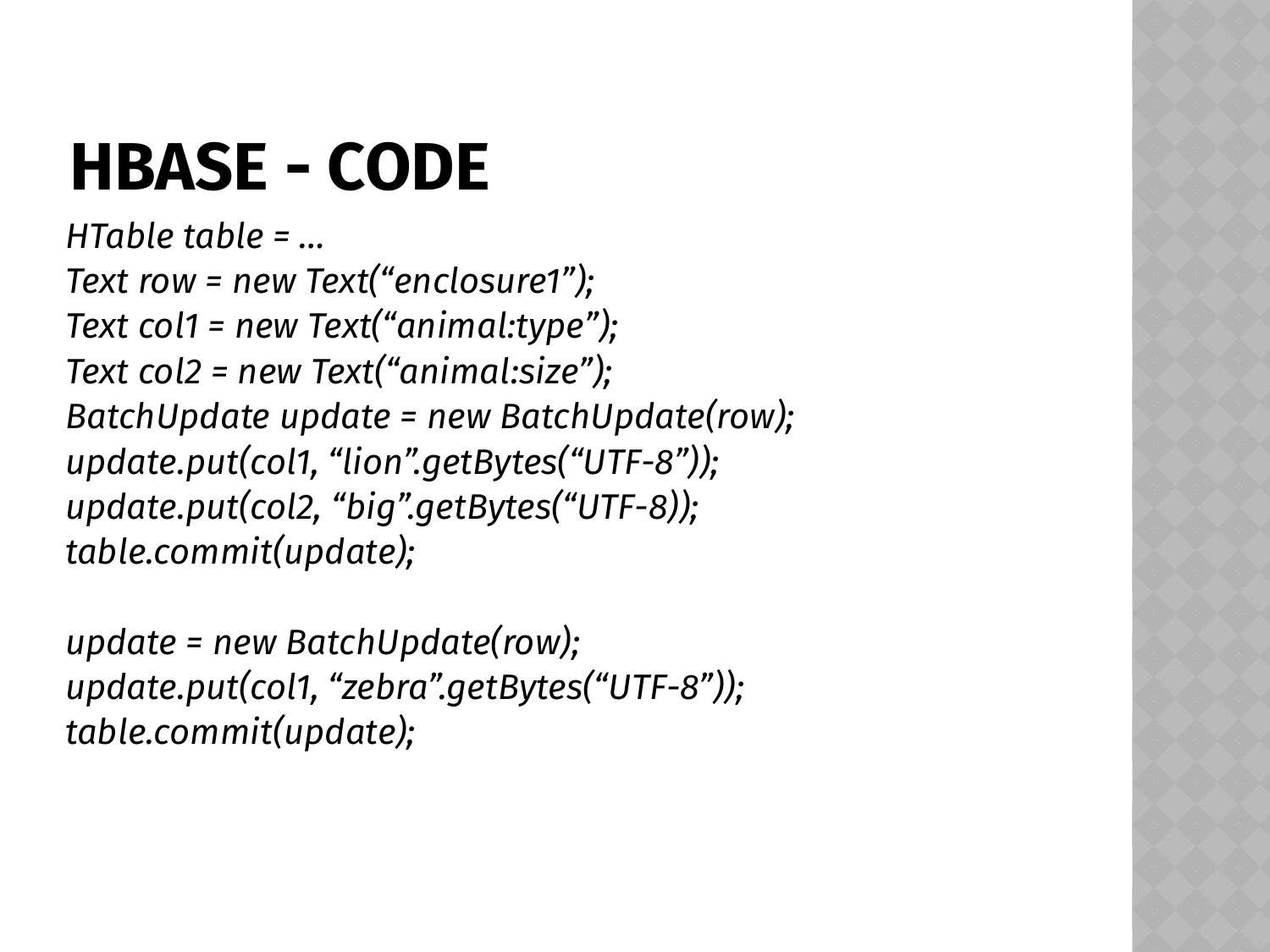

# HBase - Code
HTable table = …
Text row = new Text(“enclosure1”);
Text col1 = new Text(“animal:type”);
Text col2 = new Text(“animal:size”);
BatchUpdate update = new BatchUpdate(row);
update.put(col1, “lion”.getBytes(“UTF-8”));
update.put(col2, “big”.getBytes(“UTF-8));
table.commit(update);

update = new BatchUpdate(row);
update.put(col1, “zebra”.getBytes(“UTF-8”));
table.commit(update);